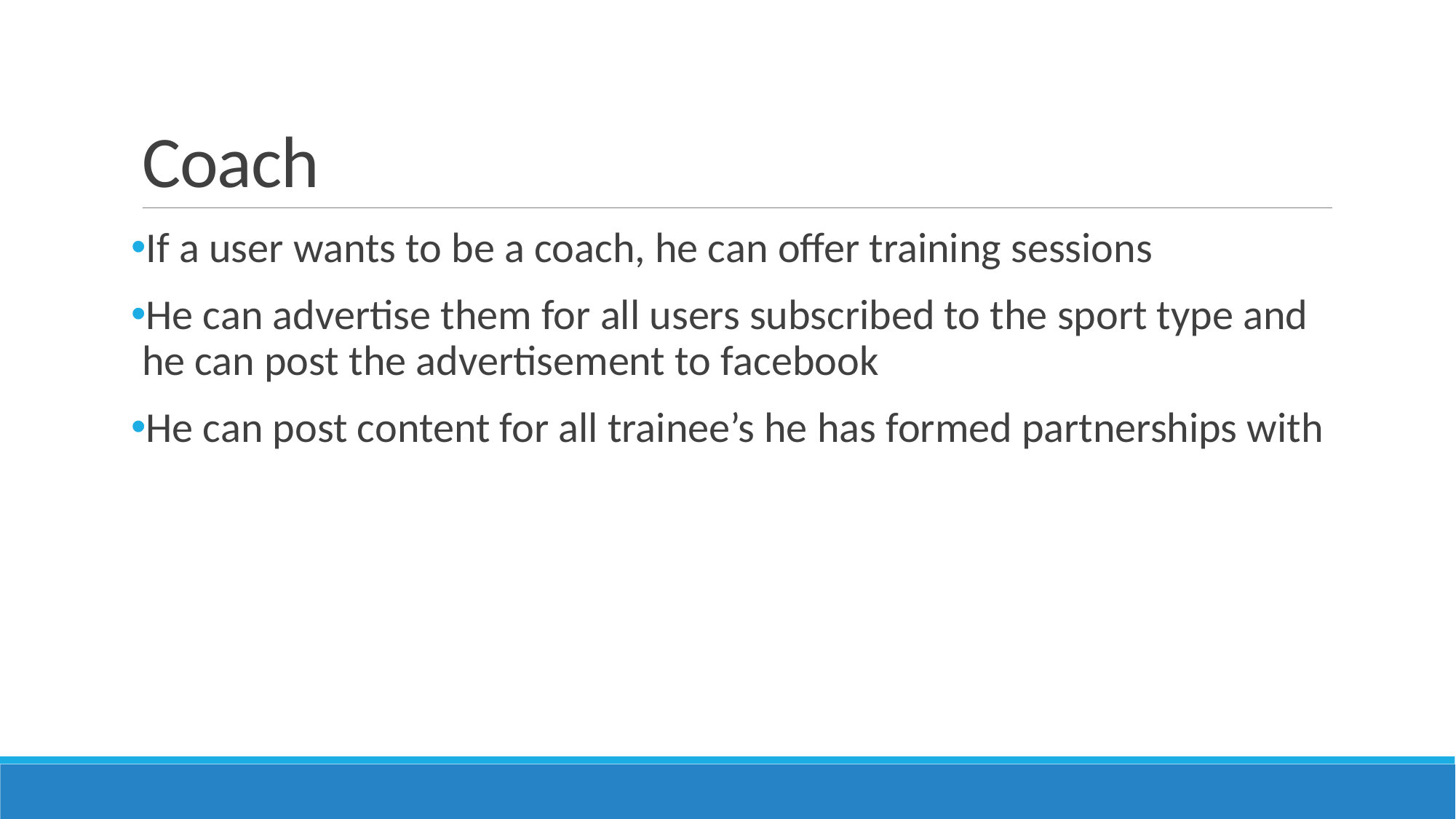

# Coach
If a user wants to be a coach, he can offer training sessions
He can advertise them for all users subscribed to the sport type and he can post the advertisement to facebook
He can post content for all trainee’s he has formed partnerships with